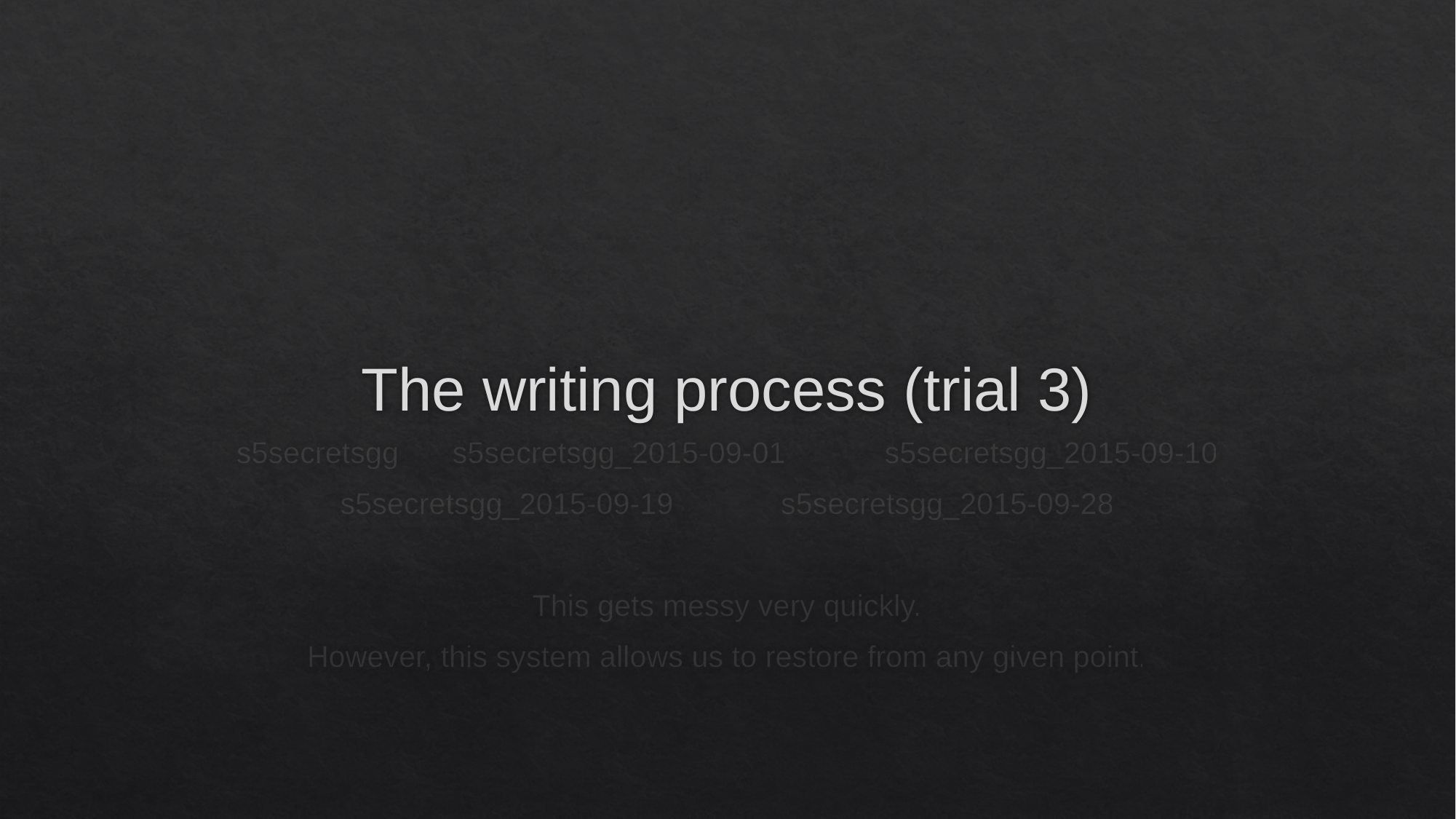

# The writing process (trial 3)
s5secretsgg		s5secretsgg_2015-09-01 		s5secretsgg_2015-09-10
s5secretsgg_2015-09-19	 s5secretsgg_2015-09-28

This gets messy very quickly.
However, this system allows us to restore from any given point.